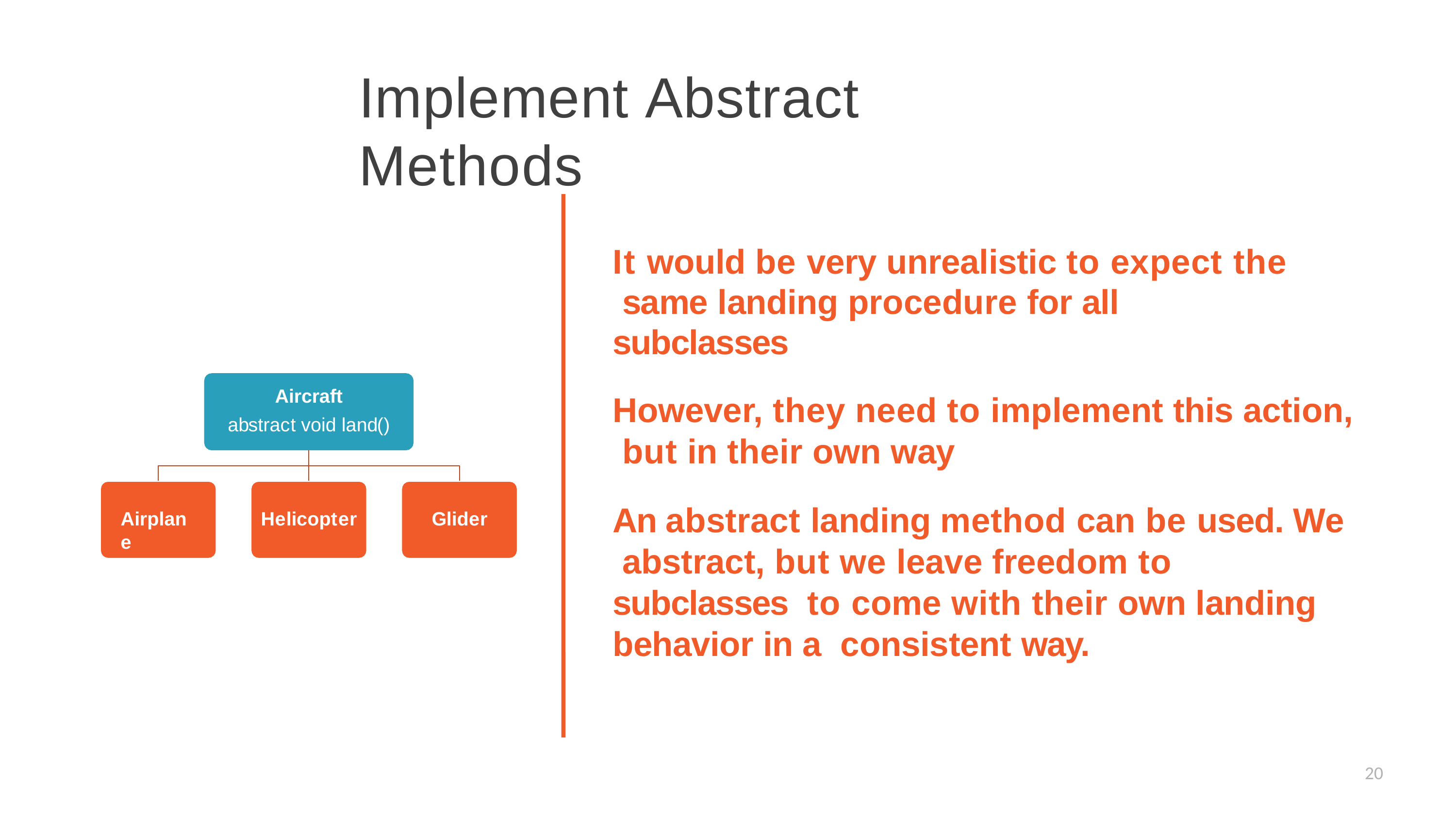

# Implement Abstract Methods

It would be very unrealistic to expect the  same landing procedure for all subclasses
However, they need to implement this action,  but in their own way
An abstract landing method can be used. We  abstract, but we leave freedom to subclasses  to come with their own landing behavior in a  consistent way.

Aircraft
abstract void land()

Airplane
Helicopter
Glider
20